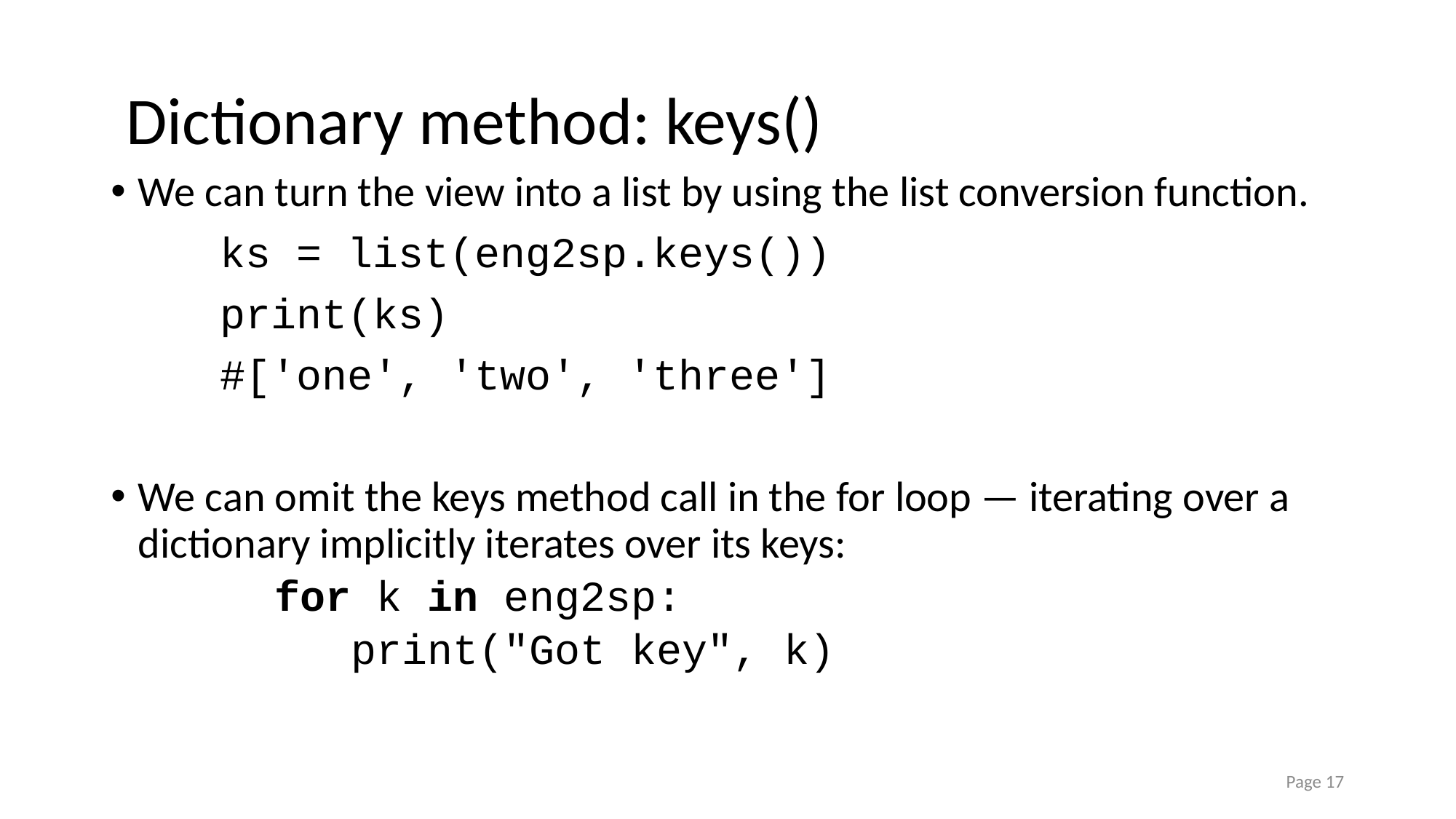

# Dictionary method: keys()
We can turn the view into a list by using the list conversion function.
	ks = list(eng2sp.keys())
	print(ks)
	#['one', 'two', 'three']

We can omit the keys method call in the for loop — iterating over a dictionary implicitly iterates over its keys:
	for k in eng2sp:
  	   print("Got key", k)

Page 17